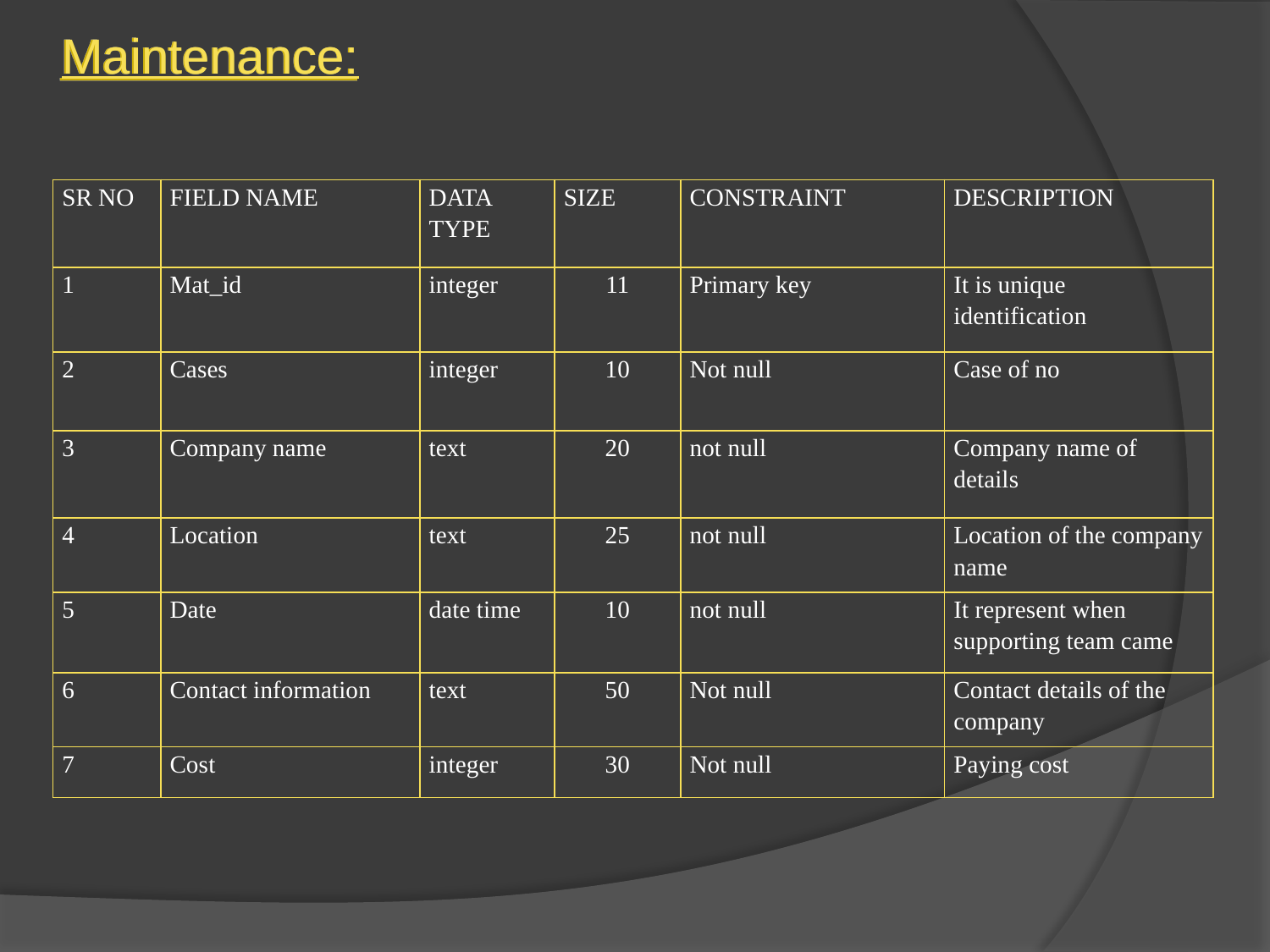

Maintenance:
| SR NO | FIELD NAME | DATA TYPE | SIZE | CONSTRAINT | DESCRIPTION |
| --- | --- | --- | --- | --- | --- |
| 1 | Mat\_id | integer | 11 | Primary key | It is unique identification |
| 2 | Cases | integer | 10 | Not null | Case of no |
| 3 | Company name | text | 20 | not null | Company name of details |
| 4 | Location | text | 25 | not null | Location of the company name |
| 5 | Date | date time | 10 | not null | It represent when supporting team came |
| 6 | Contact information | text | 50 | Not null | Contact details of the company |
| 7 | Cost | integer | 30 | Not null | Paying cost |